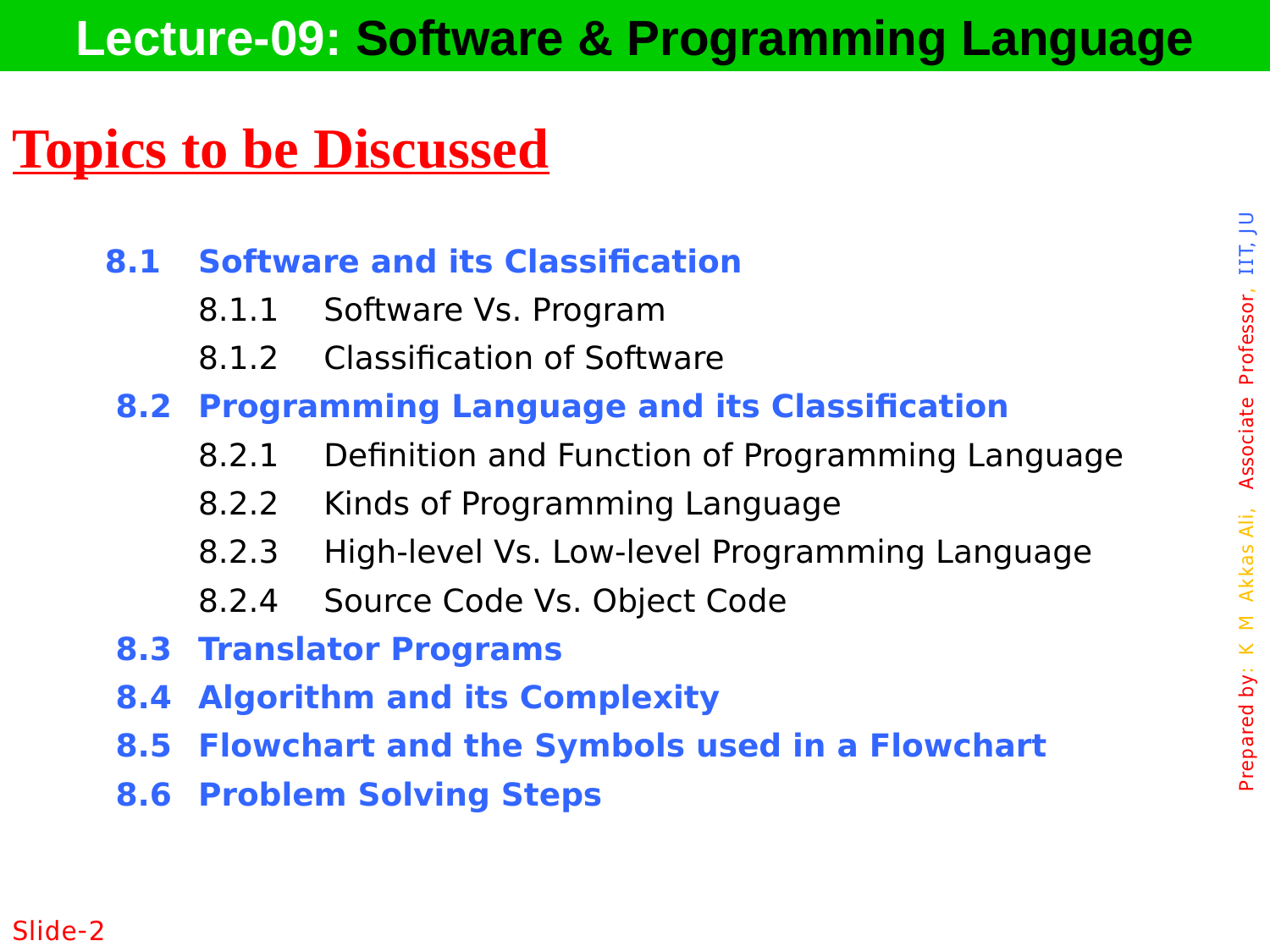

Lecture-09: Software & Programming Language
Topics to be Discussed
| 8.1 | Software and its Classification |  |
| --- | --- | --- |
|  | 8.1.1 | Software Vs. Program |
|  | 8.1.2 | Classification of Software |
| 8.2 | Programming Language and its Classification |  |
|  | 8.2.1 | Definition and Function of Programming Language |
|  | 8.2.2 | Kinds of Programming Language |
|  | 8.2.3 | High-level Vs. Low-level Programming Language |
|  | 8.2.4 | Source Code Vs. Object Code |
| 8.3 | Translator Programs |  |
| 8.4 | Algorithm and its Complexity |  |
| 8.5 | Flowchart and the Symbols used in a Flowchart |  |
| 8.6 | Problem Solving Steps |  |
Slide-2